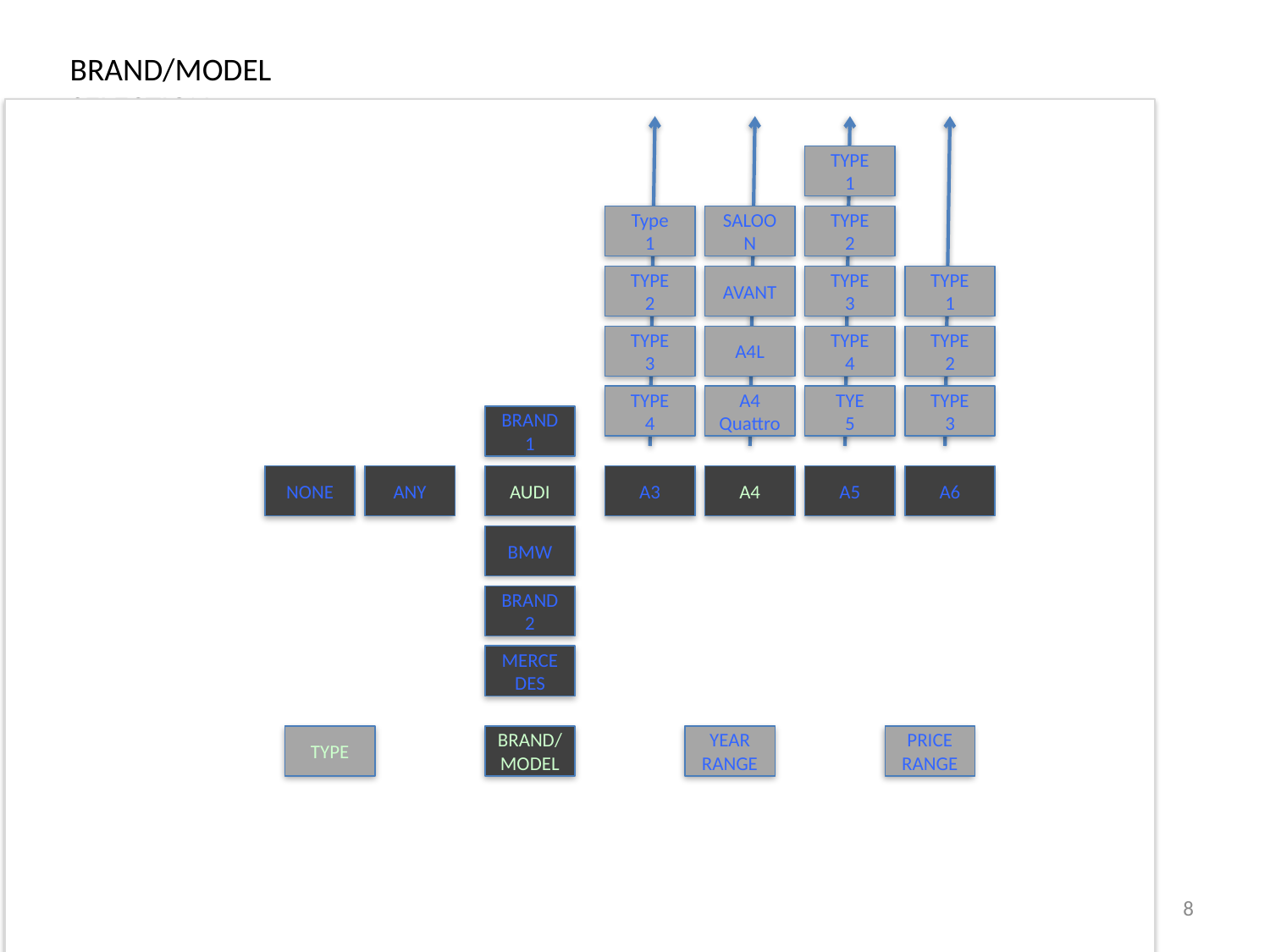

BRAND/MODEL SELECTION

TYPE
1
Type
1
SALOON
TYPE
2
TYPE
2
AVANT
TYPE
3
TYPE
1
TYPE
3
A4L
TYPE
4
TYPE
2

TYPE
4
A4 Quattro
TYE
5
TYPE
3

BRAND1

NONE
ANY
AUDI
A3
A4
A5
A6
BMW
BRAND2

MERCEDES
TYPE
BRAND/MODEL
YEAR
RANGE
PRICE
RANGE
8